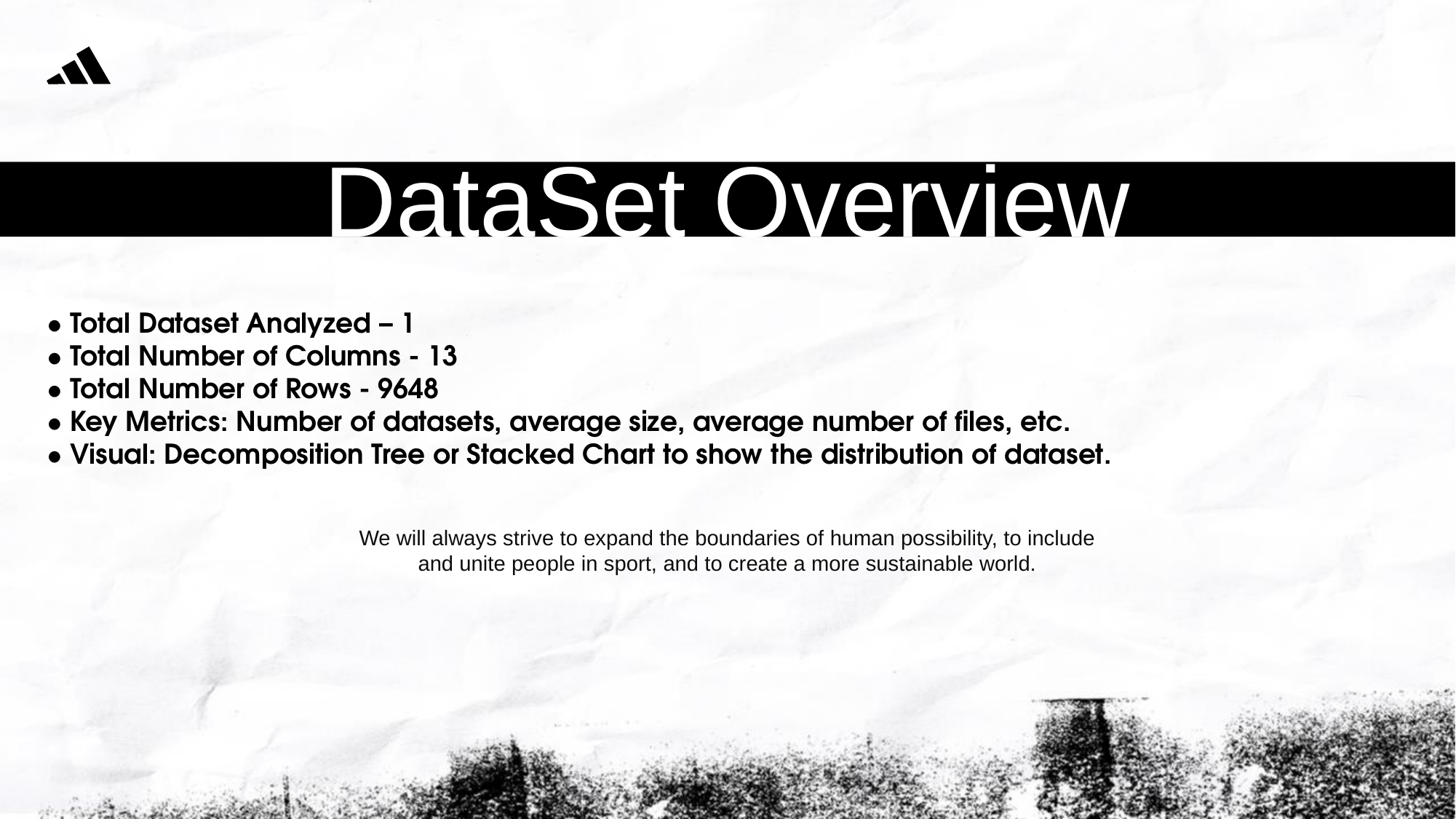

DataSet Overview

• Total Dataset Analyzed – 1
• Total Number of Columns - 13
• Total Number of Rows - 9648
• Key Metrics: Number of datasets, average size, average number of files, etc.
• Visual: Decomposition Tree or Stacked Chart to show the distribution of dataset.

We will always strive to expand the boundaries of human possibility, to include and unite people in sport, and to create a more sustainable world.